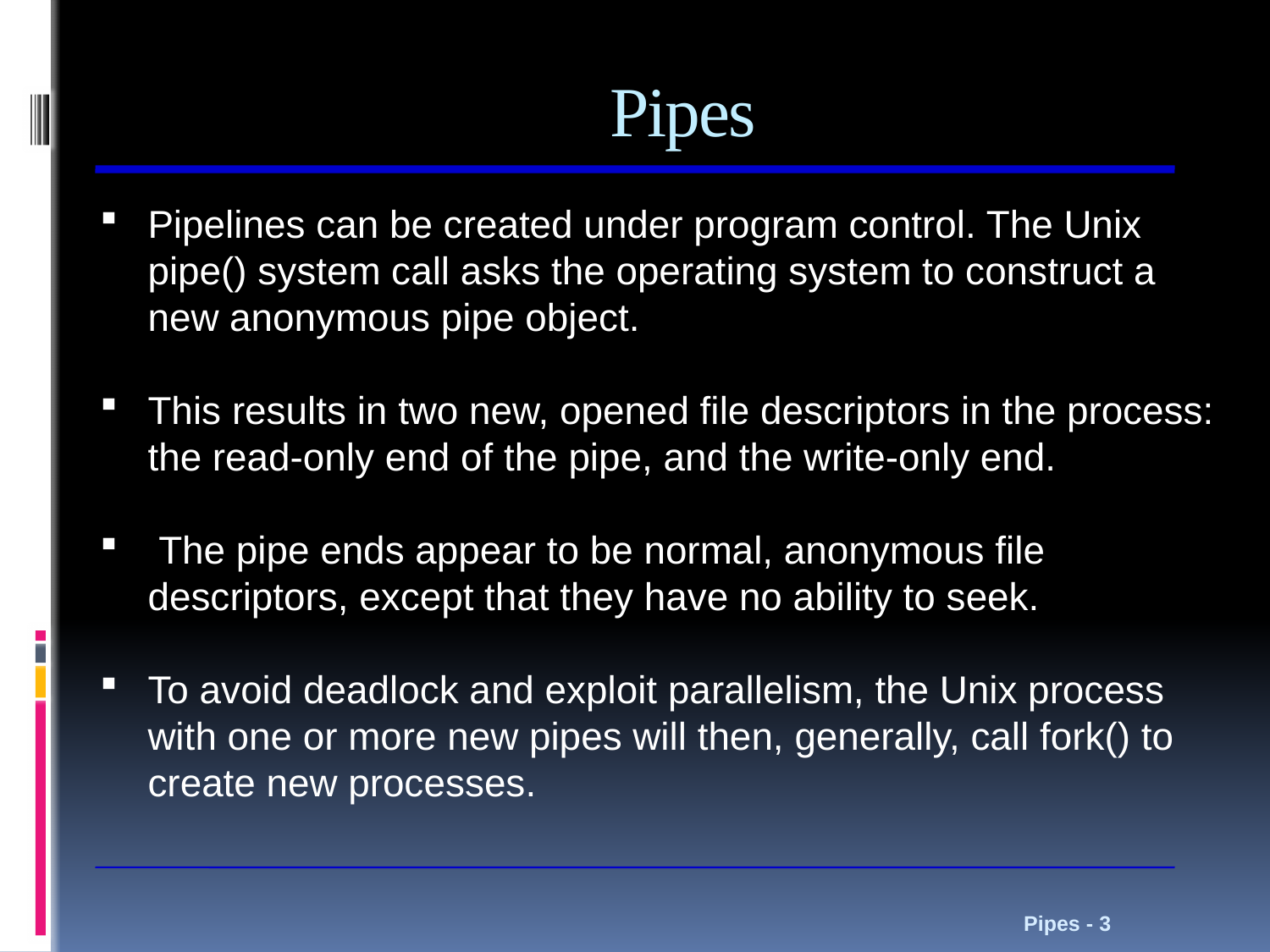

# Pipes
Pipelines can be created under program control. The Unix pipe() system call asks the operating system to construct a new anonymous pipe object.

This results in two new, opened file descriptors in the process: the read-only end of the pipe, and the write-only end.

 The pipe ends appear to be normal, anonymous file descriptors, except that they have no ability to seek.

To avoid deadlock and exploit parallelism, the Unix process with one or more new pipes will then, generally, call fork() to create new processes.
Pipes - 3